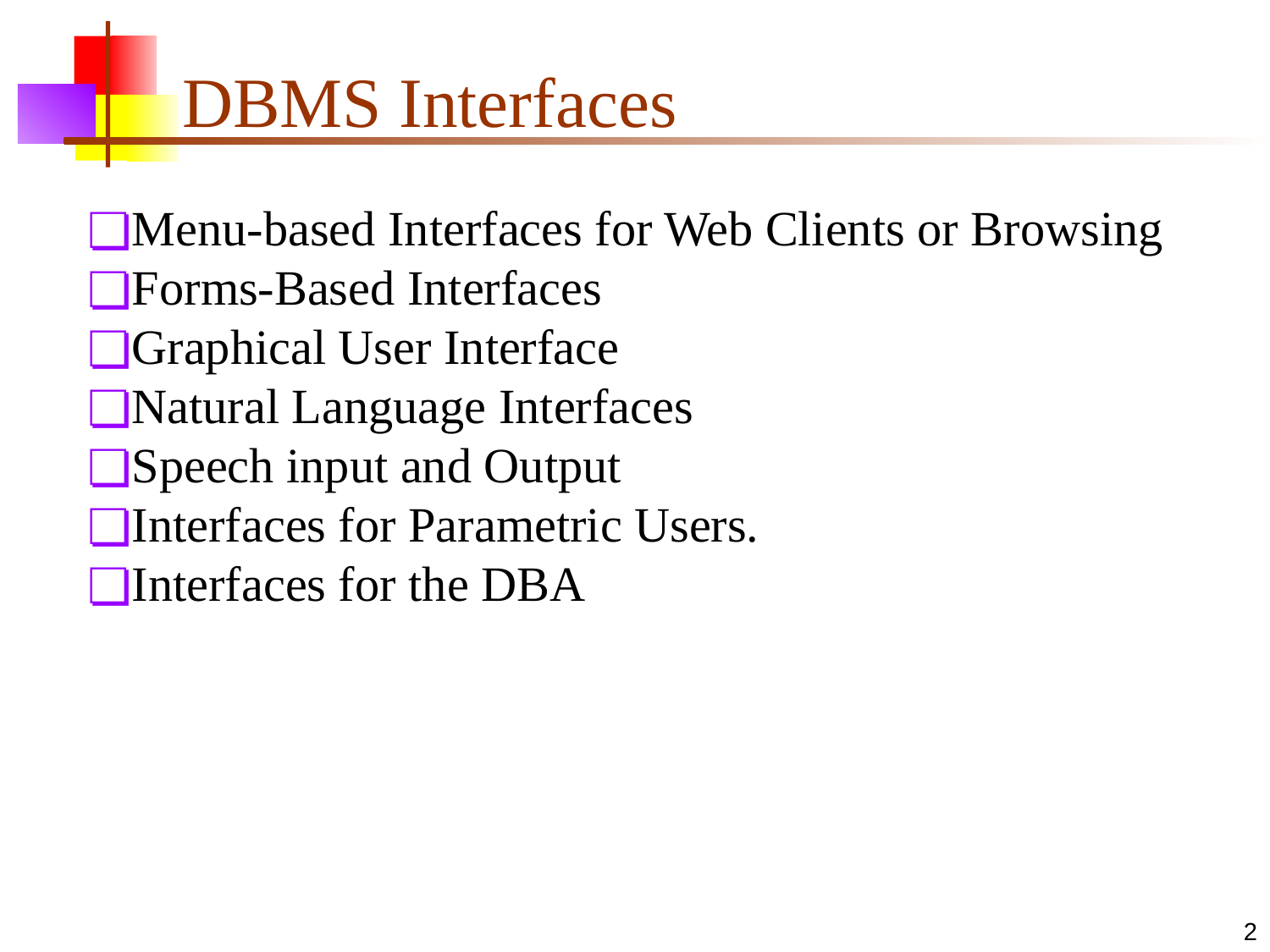

# DBMS Interfaces
Menu-based Interfaces for Web Clients or Browsing
Forms-Based Interfaces
Graphical User Interface
Natural Language Interfaces
Speech input and Output
Interfaces for Parametric Users.
Interfaces for the DBA
2